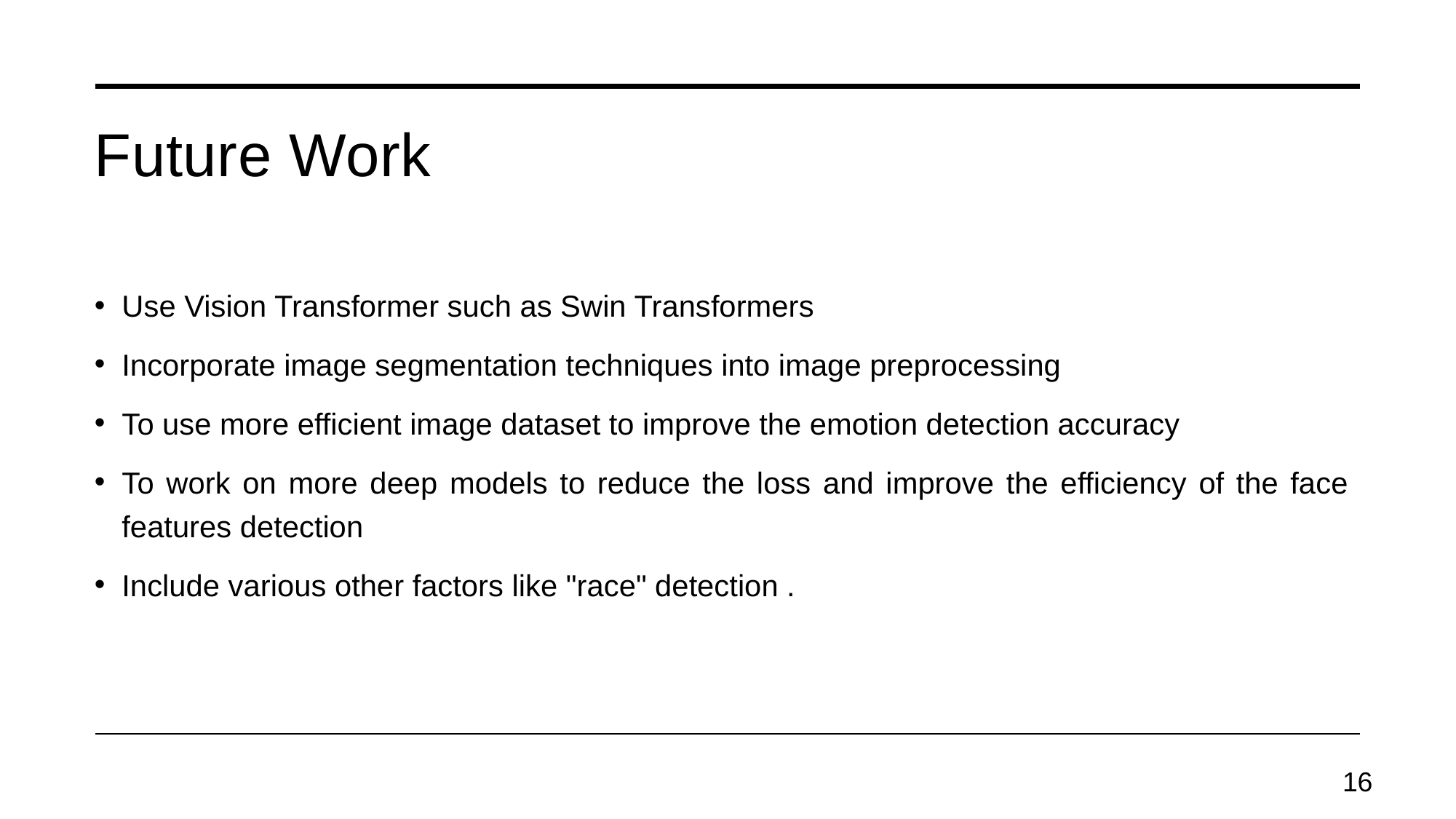

# Future Work
Use Vision Transformer such as Swin Transformers
Incorporate image segmentation techniques into image preprocessing
To use more efficient image dataset to improve the emotion detection accuracy
To work on more deep models to reduce the loss and improve the efficiency of the face features detection
Include various other factors like "race" detection .
16